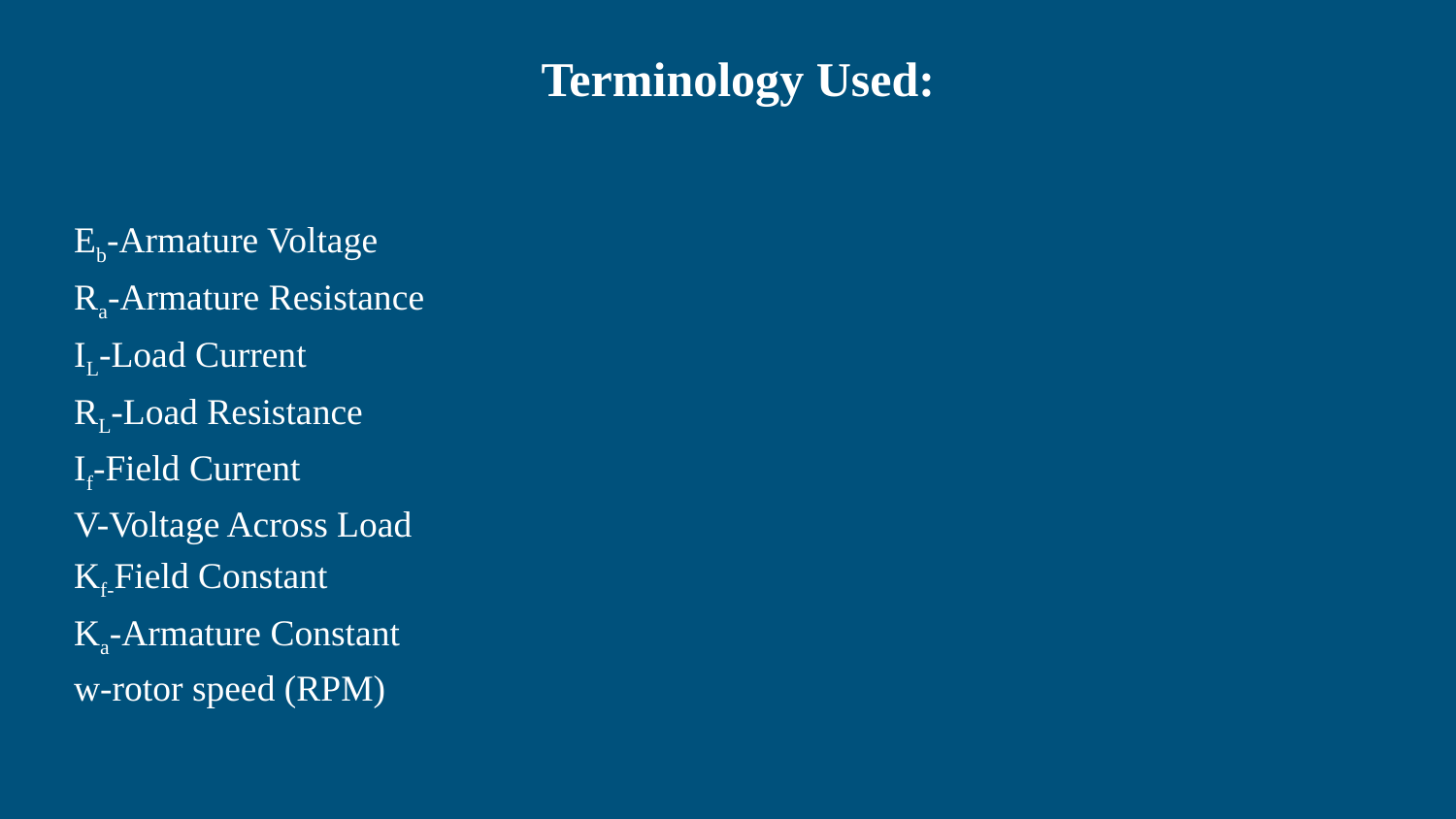

# Terminology Used:

Eb-Armature Voltage
Ra-Armature Resistance
IL-Load Current
RL-Load Resistance
If-Field Current
V-Voltage Across Load
Kf-Field Constant
Ka-Armature Constant
w-rotor speed (RPM)